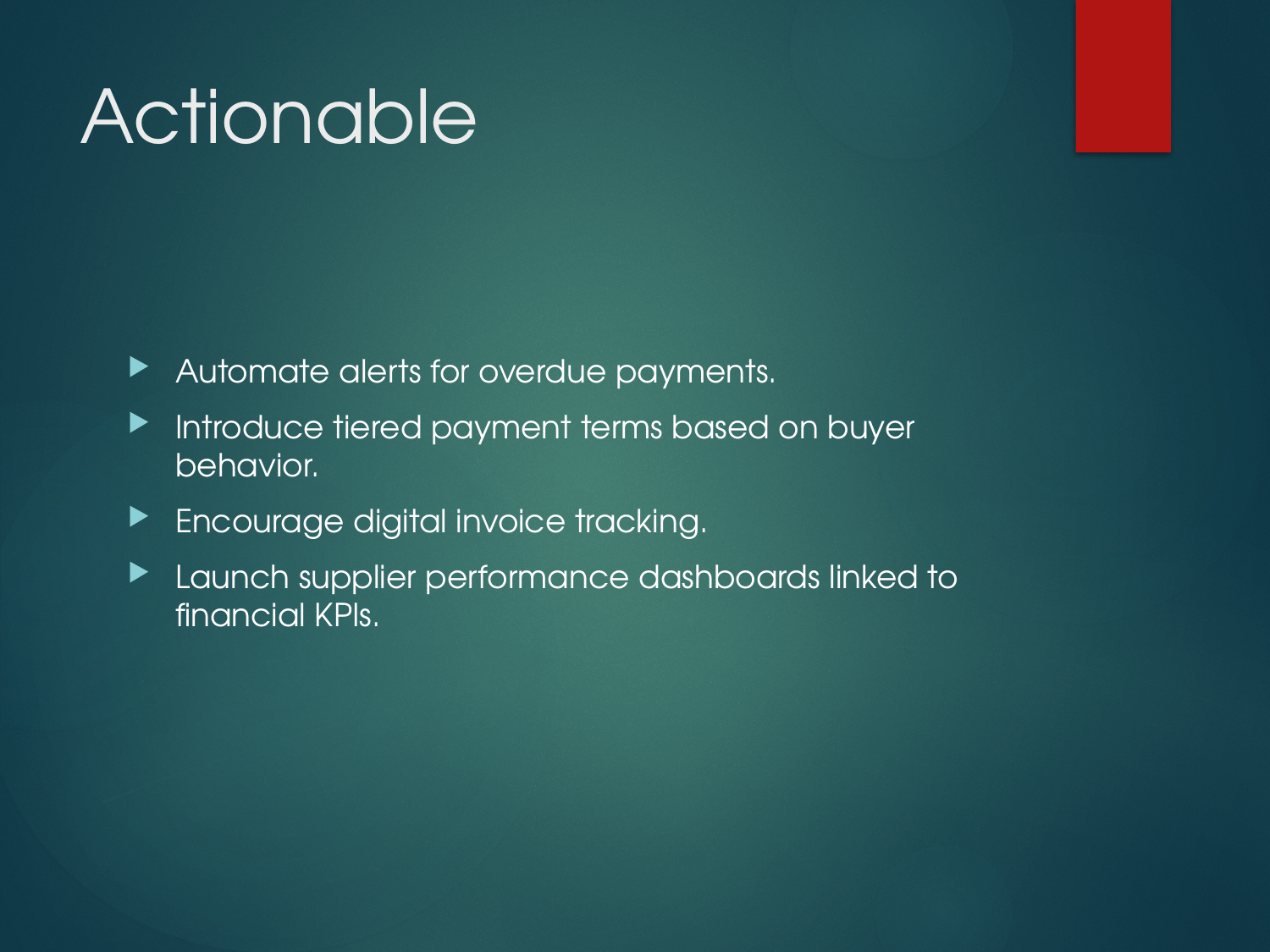

# Actionable

Automate alerts for overdue payments.
Introduce tiered payment terms based on buyer behavior.
Encourage digital invoice tracking.
Launch supplier performance dashboards linked to financial KPIs.